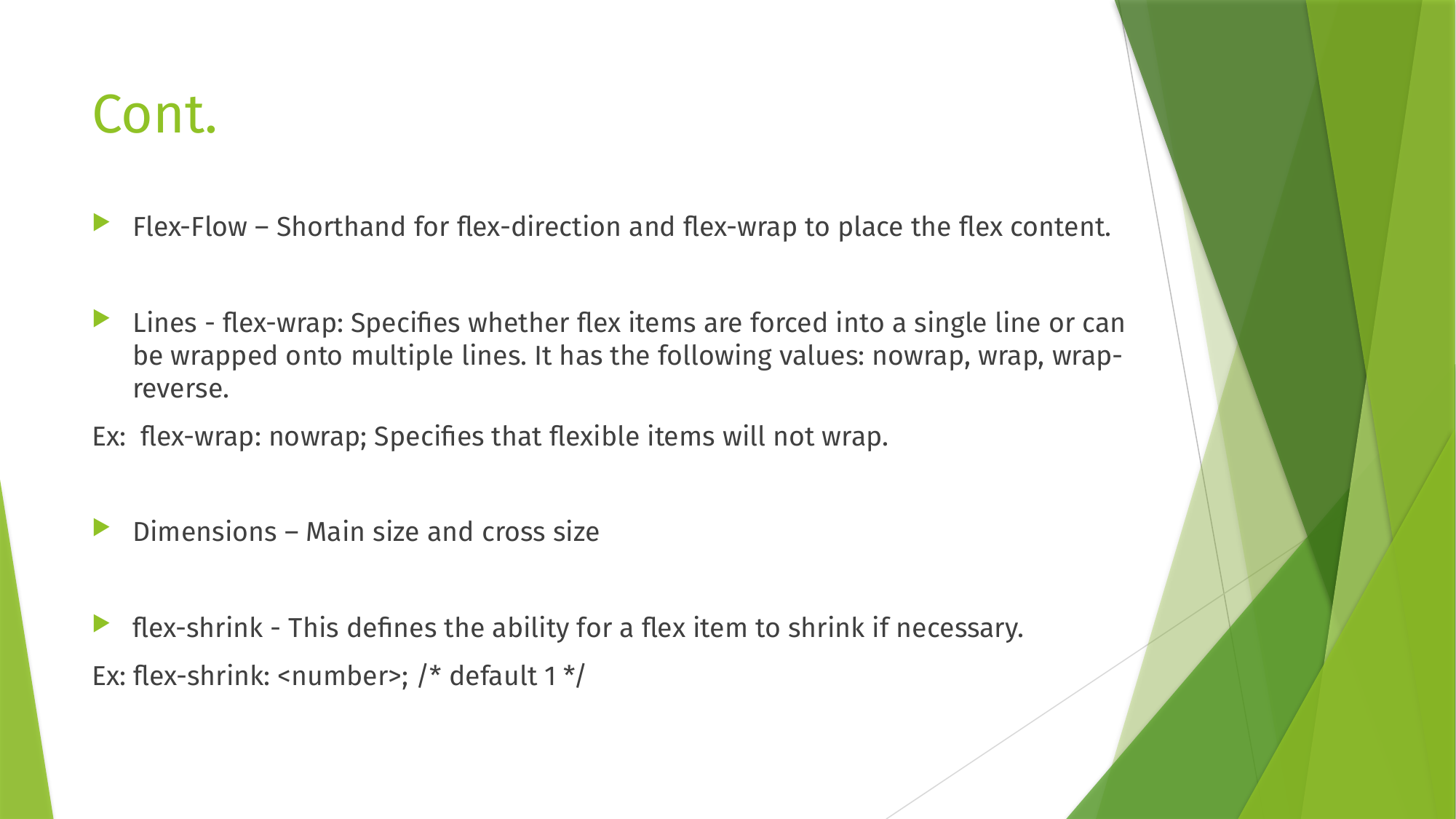

# Cont.

Flex-Flow – Shorthand for flex-direction and flex-wrap to place the flex content.

Lines - flex-wrap: Specifies whether flex items are forced into a single line or can be wrapped onto multiple lines. It has the following values: nowrap, wrap, wrap-reverse.
Ex:  flex-wrap: nowrap; Specifies that flexible items will not wrap.

Dimensions – Main size and cross size

flex-shrink - This defines the ability for a flex item to shrink if necessary.
Ex: flex-shrink: <number>; /* default 1 */